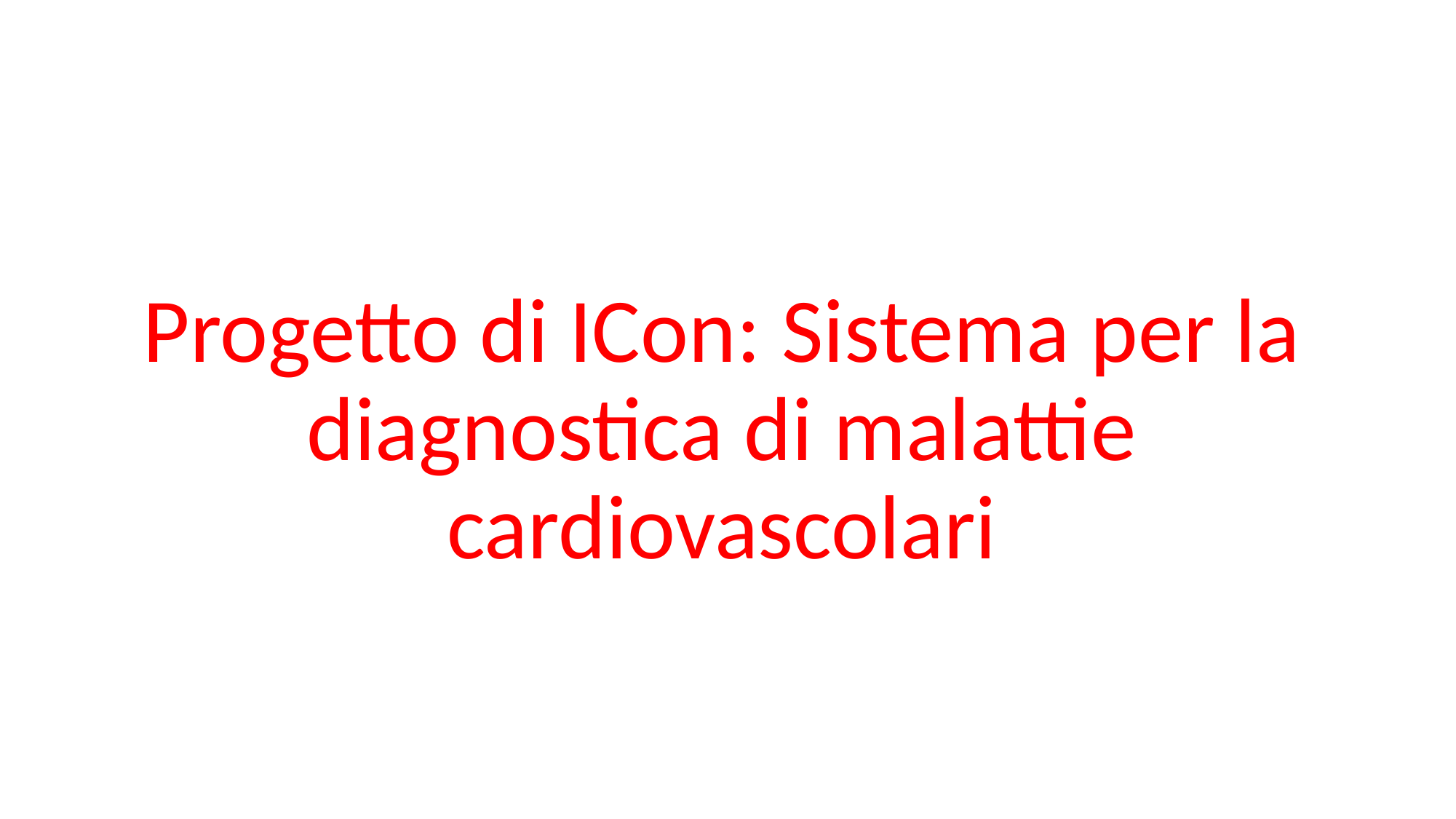

# Progetto di ICon: Sistema per la diagnostica di malattie cardiovascolari